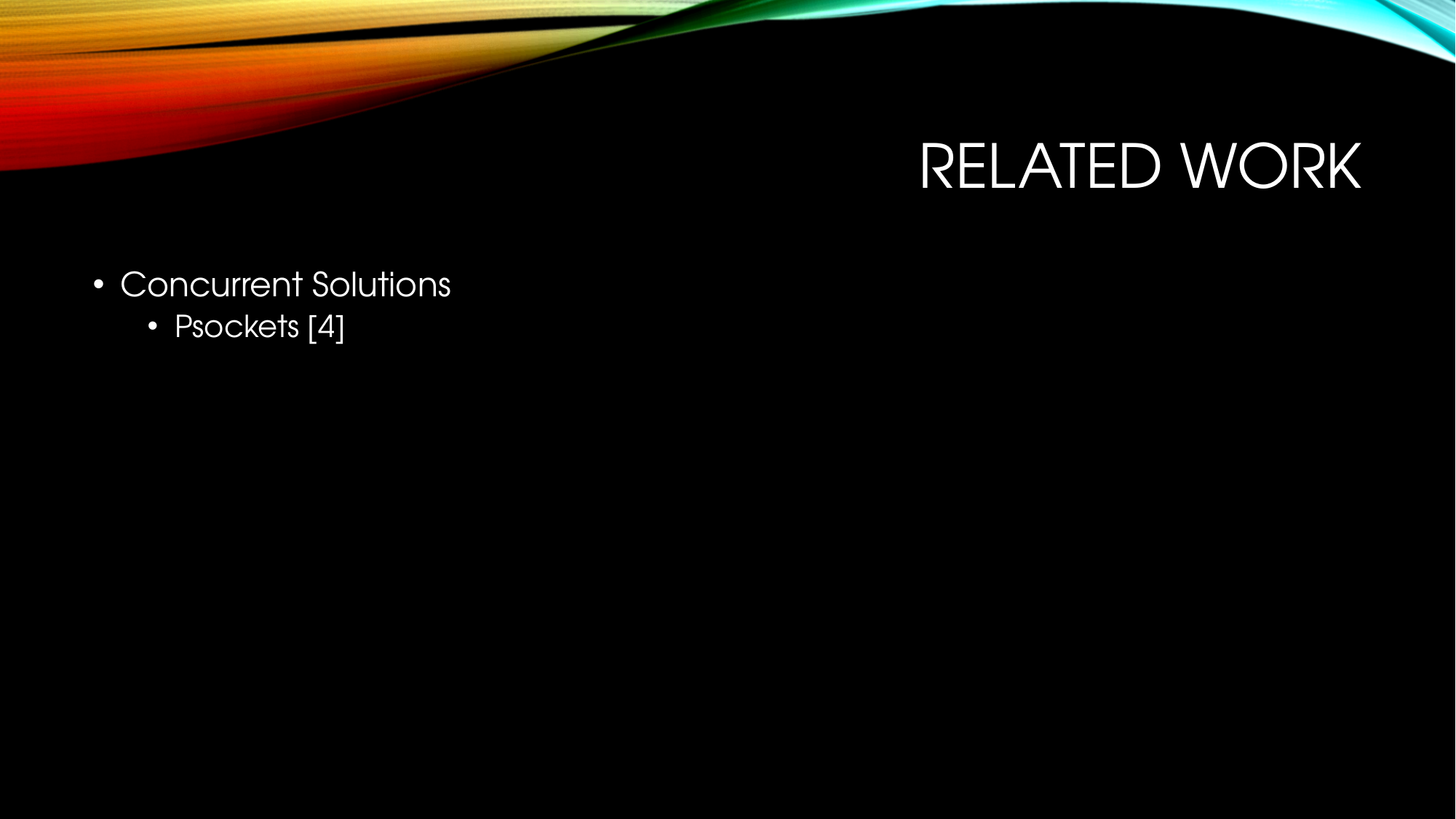

# Related Work
Concurrent Solutions
Psockets [4]